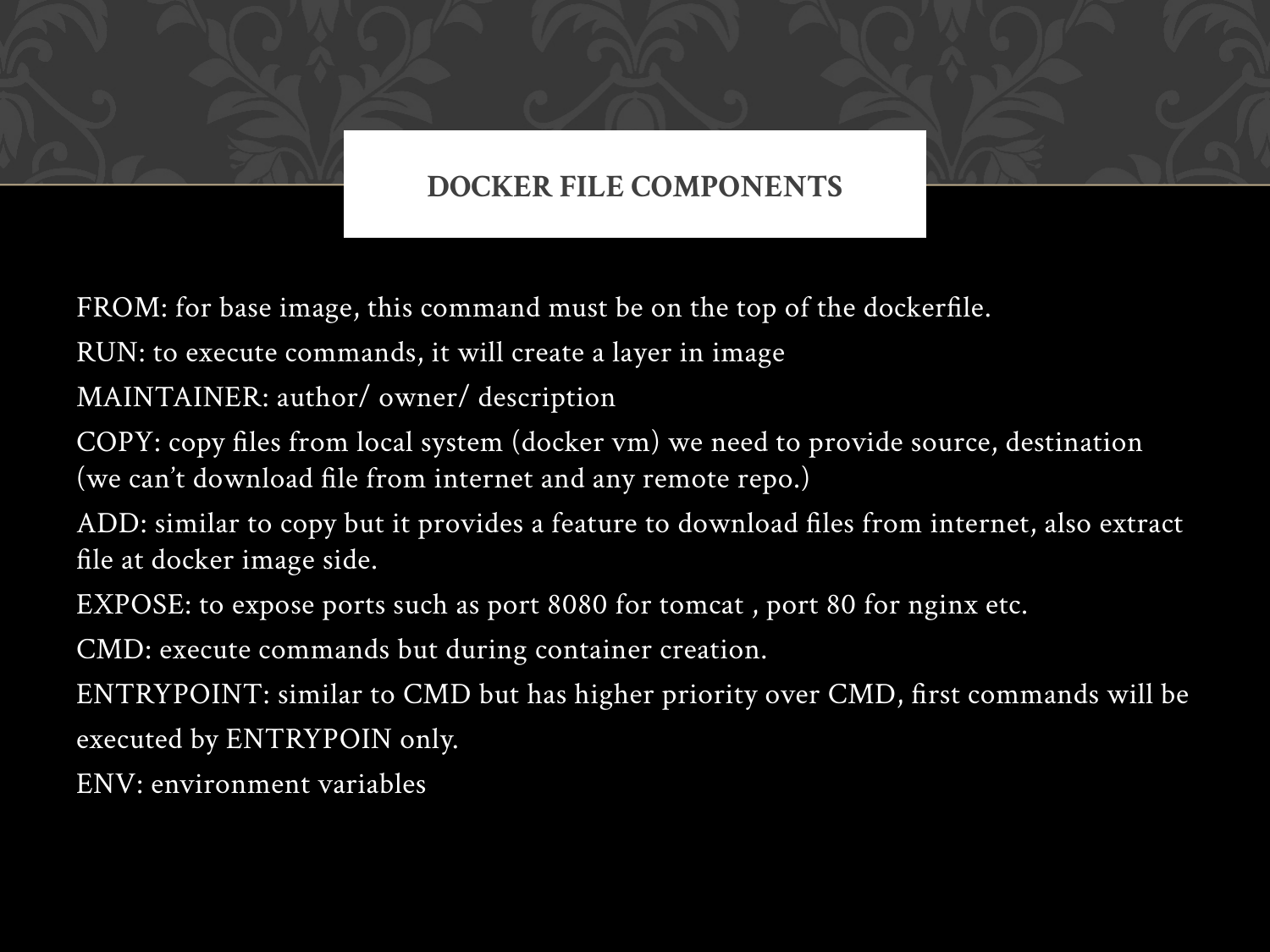

# Docker file components
FROM: for base image, this command must be on the top of the dockerfile.
RUN: to execute commands, it will create a layer in image
MAINTAINER: author/ owner/ description
COPY: copy files from local system (docker vm) we need to provide source, destination (we can’t download file from internet and any remote repo.)
ADD: similar to copy but it provides a feature to download files from internet, also extract file at docker image side.
EXPOSE: to expose ports such as port 8080 for tomcat , port 80 for nginx etc.
CMD: execute commands but during container creation.
ENTRYPOINT: similar to CMD but has higher priority over CMD, first commands will be
executed by ENTRYPOIN only.
ENV: environment variables